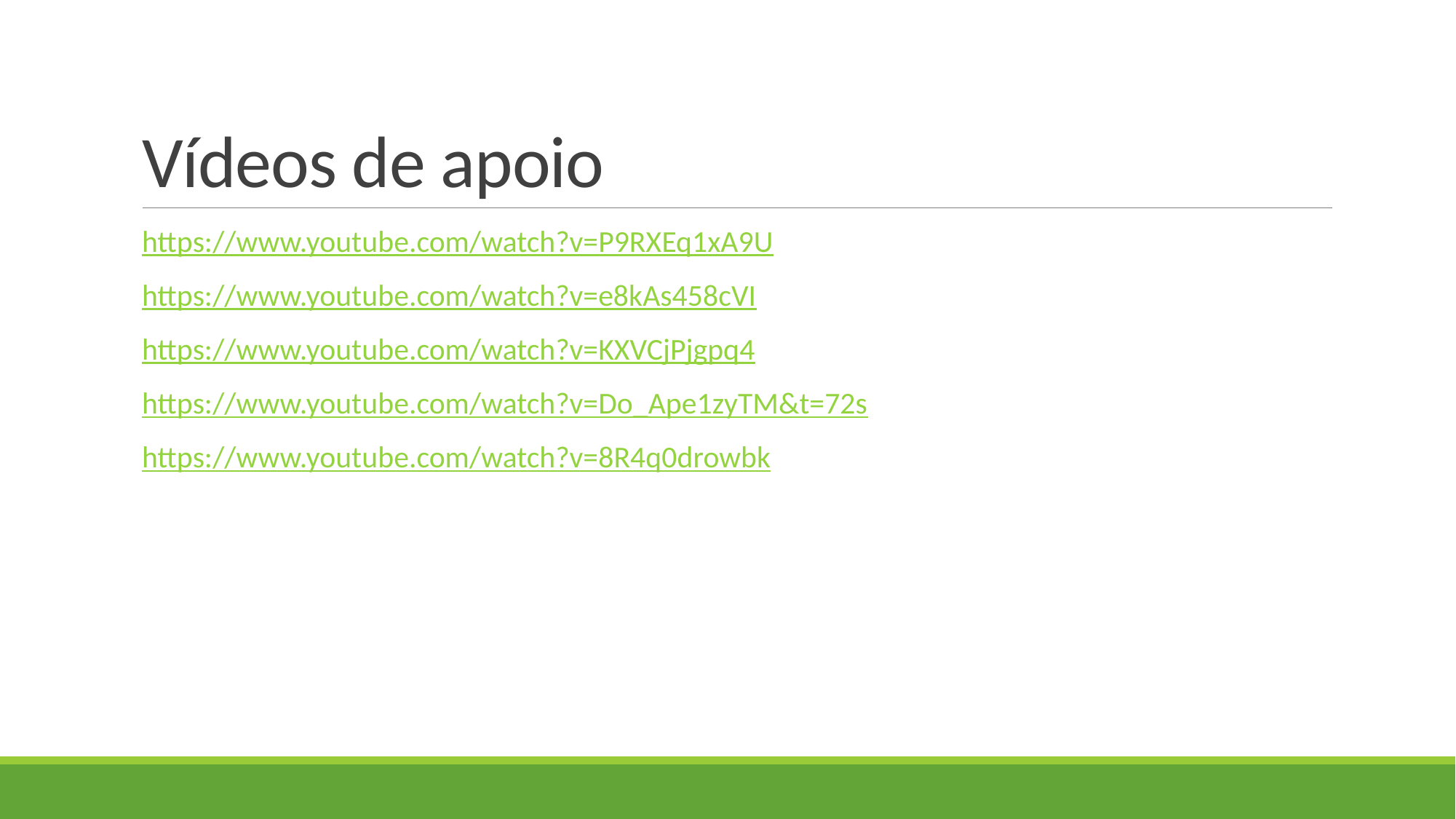

# Vídeos de apoio
https://www.youtube.com/watch?v=P9RXEq1xA9U
https://www.youtube.com/watch?v=e8kAs458cVI
https://www.youtube.com/watch?v=KXVCjPjgpq4
https://www.youtube.com/watch?v=Do_Ape1zyTM&t=72s
https://www.youtube.com/watch?v=8R4q0drowbk